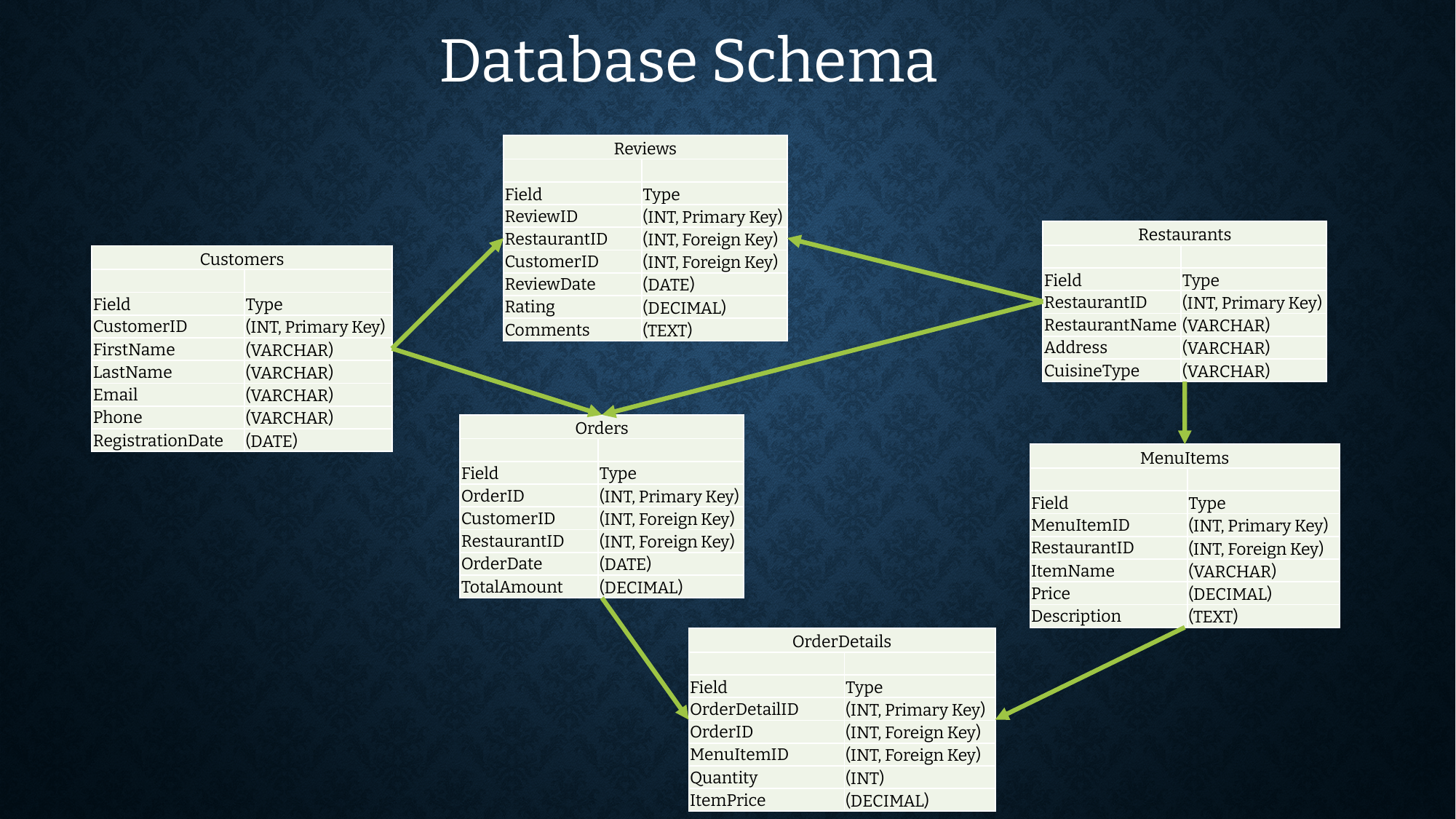

Database Schema
| Reviews |  |
| --- | --- |
|  |  |
| Field | Type |
| ReviewID | (INT, Primary Key) |
| RestaurantID | (INT, Foreign Key) |
| CustomerID | (INT, Foreign Key) |
| ReviewDate | (DATE) |
| Rating | (DECIMAL) |
| Comments | (TEXT) |
| Restaurants |  |
| --- | --- |
|  |  |
| Field | Type |
| RestaurantID | (INT, Primary Key) |
| RestaurantName | (VARCHAR) |
| Address | (VARCHAR) |
| CuisineType | (VARCHAR) |
| Customers |  |
| --- | --- |
|  |  |
| Field | Type |
| CustomerID | (INT, Primary Key) |
| FirstName | (VARCHAR) |
| LastName | (VARCHAR) |
| Email | (VARCHAR) |
| Phone | (VARCHAR) |
| RegistrationDate | (DATE) |
| Orders |  |
| --- | --- |
|  |  |
| Field | Type |
| OrderID | (INT, Primary Key) |
| CustomerID | (INT, Foreign Key) |
| RestaurantID | (INT, Foreign Key) |
| OrderDate | (DATE) |
| TotalAmount | (DECIMAL) |
| MenuItems |  |
| --- | --- |
|  |  |
| Field | Type |
| MenuItemID | (INT, Primary Key) |
| RestaurantID | (INT, Foreign Key) |
| ItemName | (VARCHAR) |
| Price | (DECIMAL) |
| Description | (TEXT) |
| OrderDetails |  |
| --- | --- |
|  |  |
| Field | Type |
| OrderDetailID | (INT, Primary Key) |
| OrderID | (INT, Foreign Key) |
| MenuItemID | (INT, Foreign Key) |
| Quantity | (INT) |
| ItemPrice | (DECIMAL) |